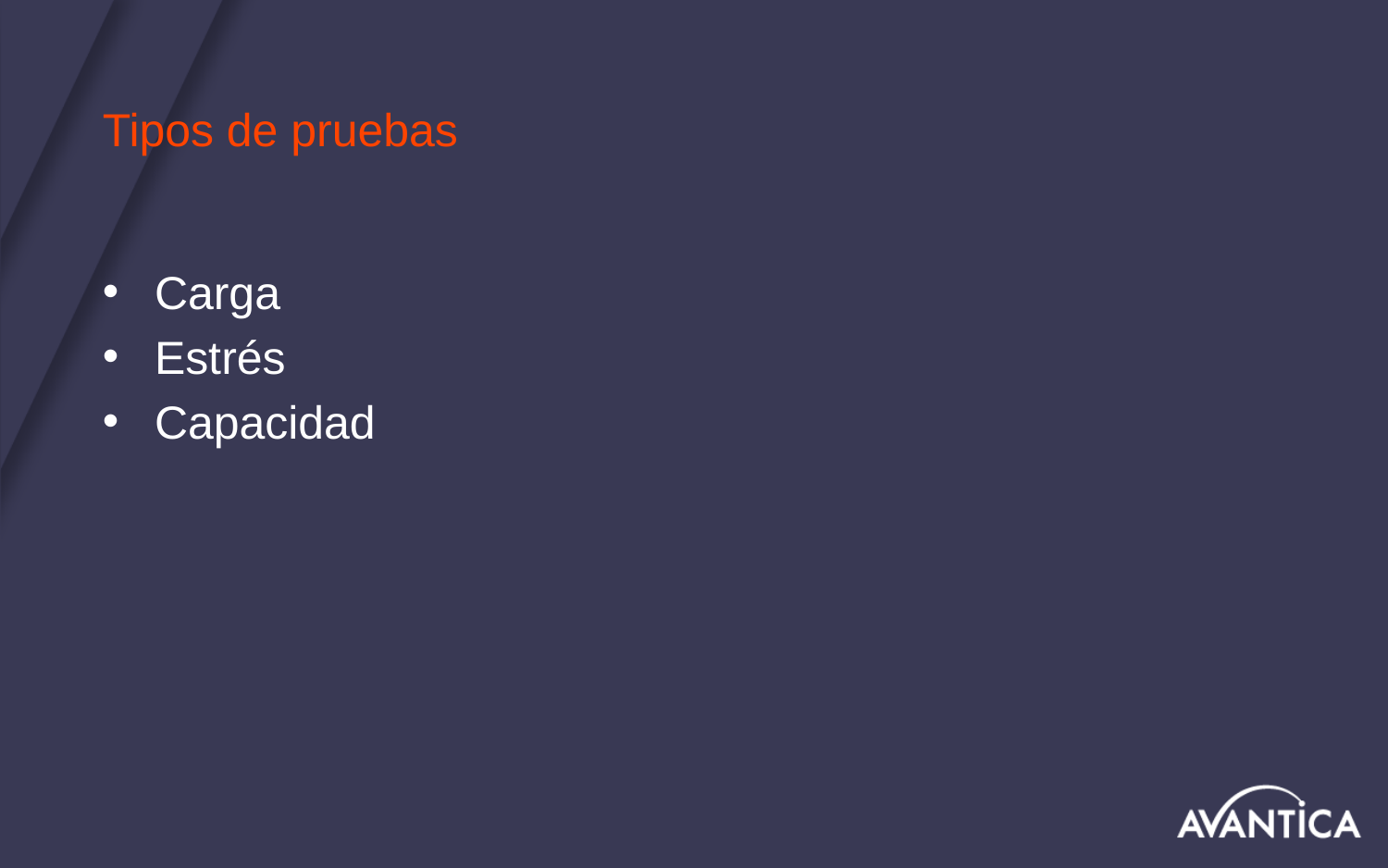

# Tipos de pruebas
Carga
Estrés
Capacidad